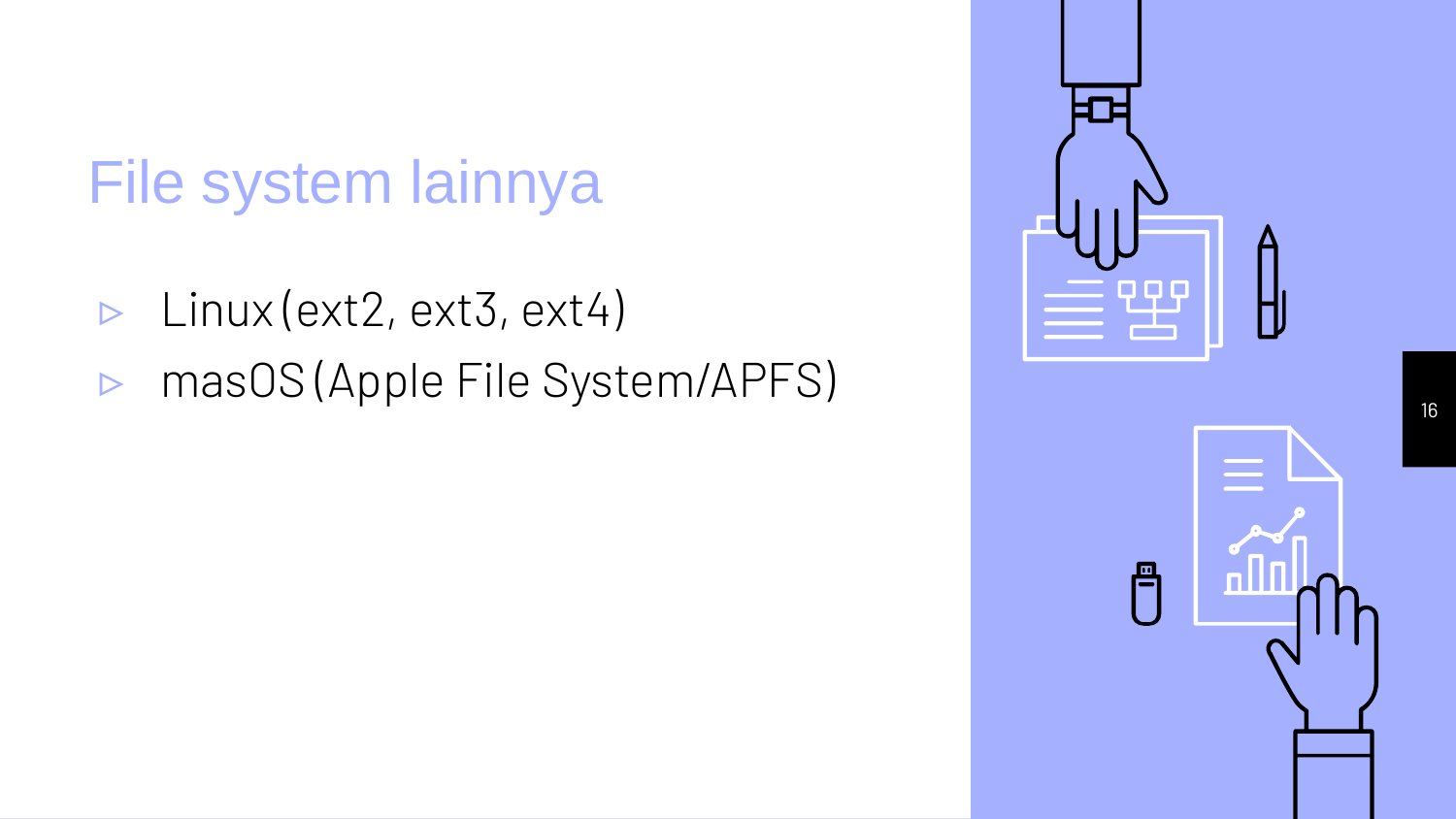

# File system lainnya
Linux (ext2, ext3, ext4)
masOS (Apple File System/APFS)

16